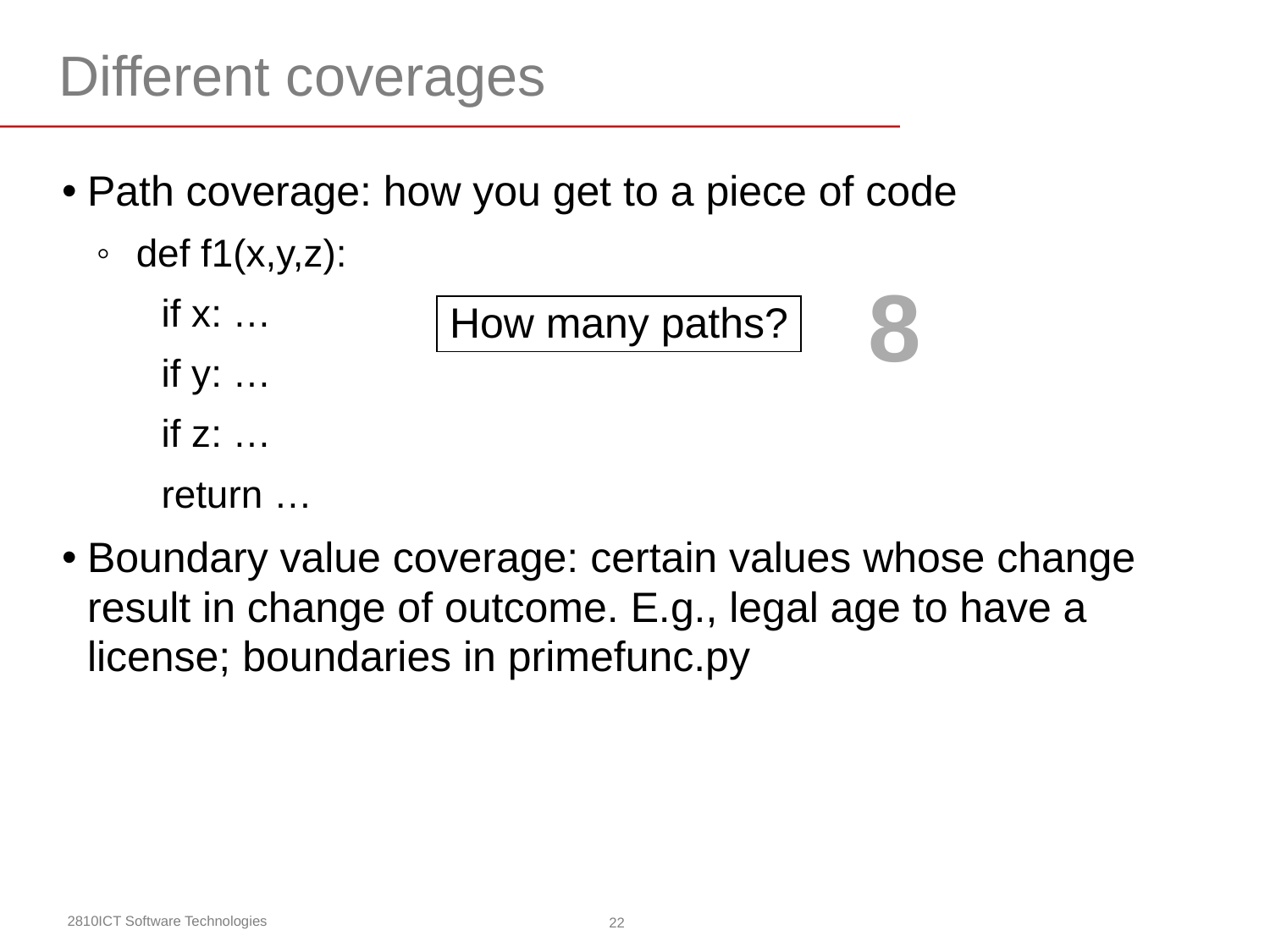

# Different coverages
Path coverage: how you get to a piece of code
def f1(x,y,z):
if x: …
if y: …
if z: …
return …
Boundary value coverage: certain values whose change result in change of outcome. E.g., legal age to have a license; boundaries in primefunc.py
8
How many paths?